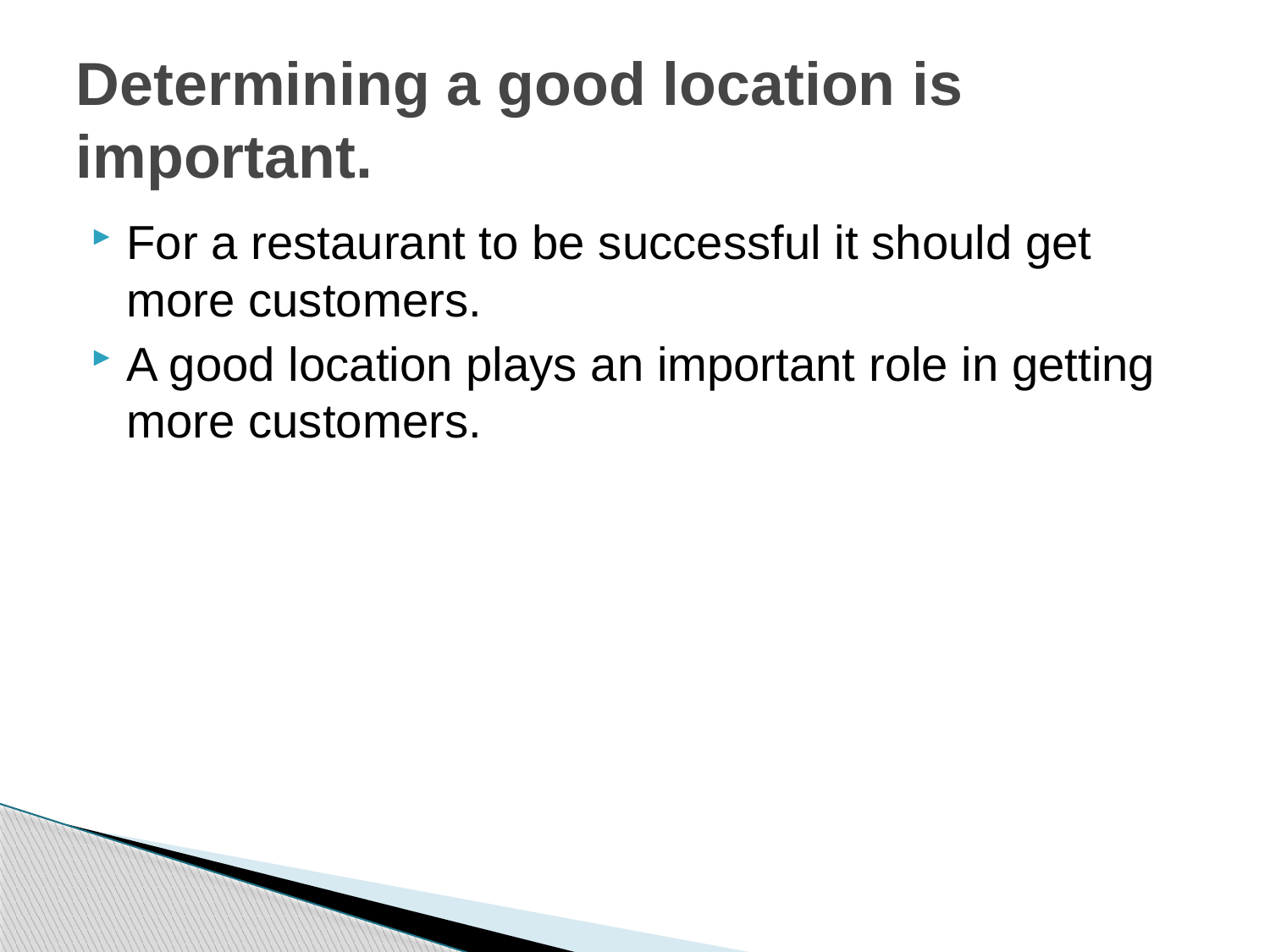

# Determining a good location is important.
For a restaurant to be successful it should get more customers.
A good location plays an important role in getting more customers.